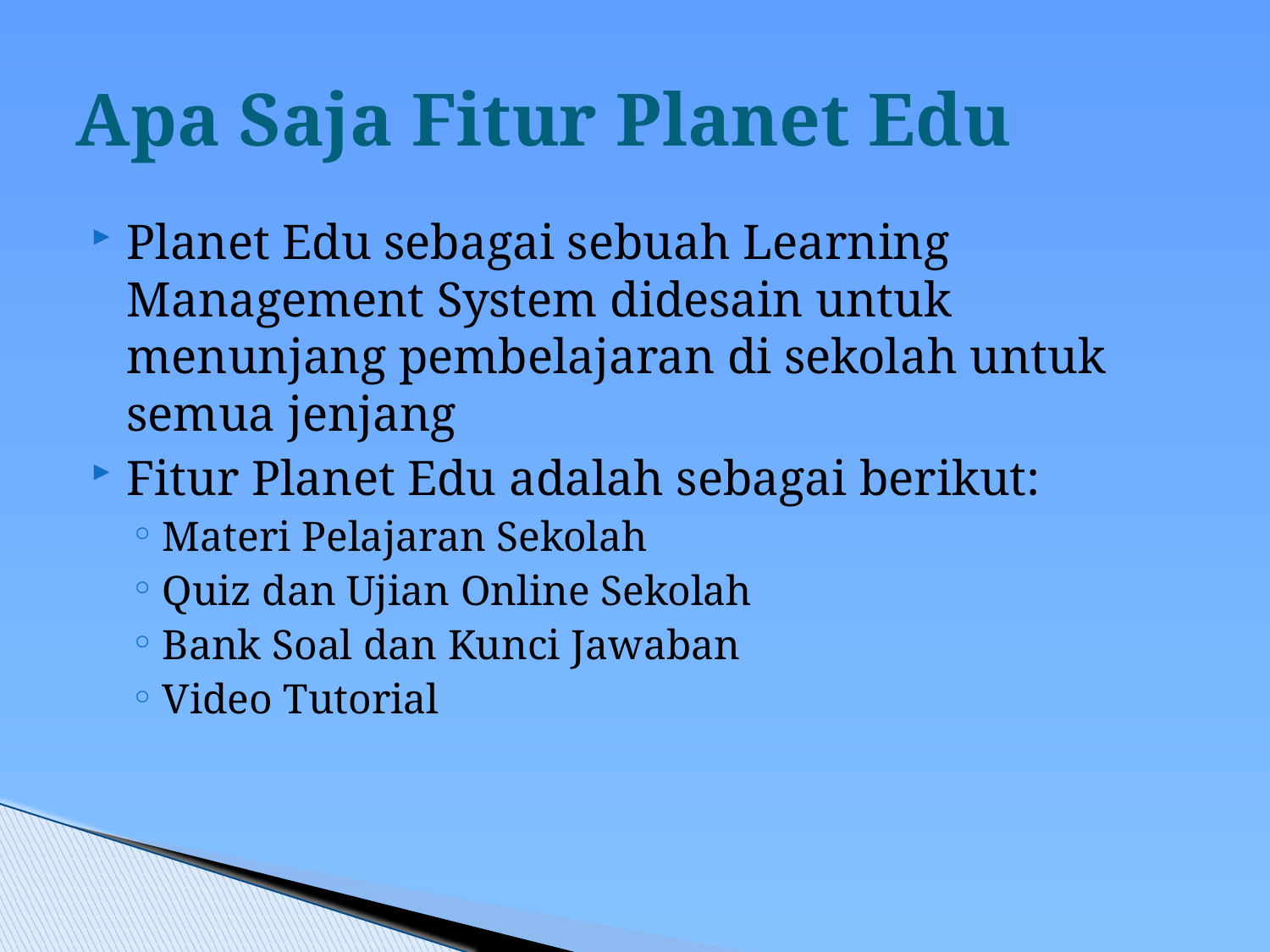

# Apa Saja Fitur Planet Edu
Planet Edu sebagai sebuah Learning Management System didesain untuk menunjang pembelajaran di sekolah untuk semua jenjang
Fitur Planet Edu adalah sebagai berikut:
Materi Pelajaran Sekolah
Quiz dan Ujian Online Sekolah
Bank Soal dan Kunci Jawaban
Video Tutorial